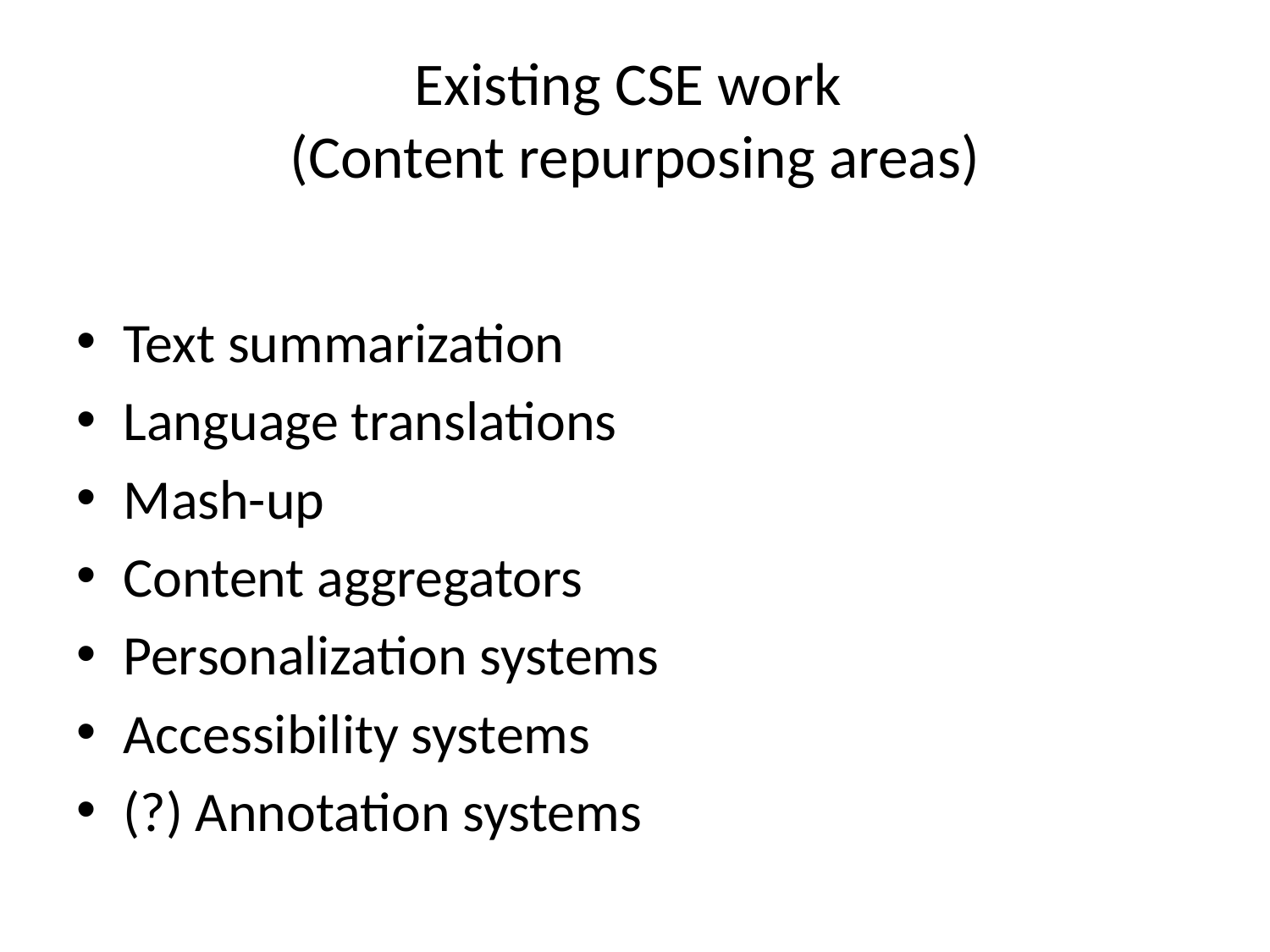

# Existing CSE work (Content repurposing areas)

Text summarization
Language translations
Mash-up
Content aggregators
Personalization systems
Accessibility systems
(?) Annotation systems